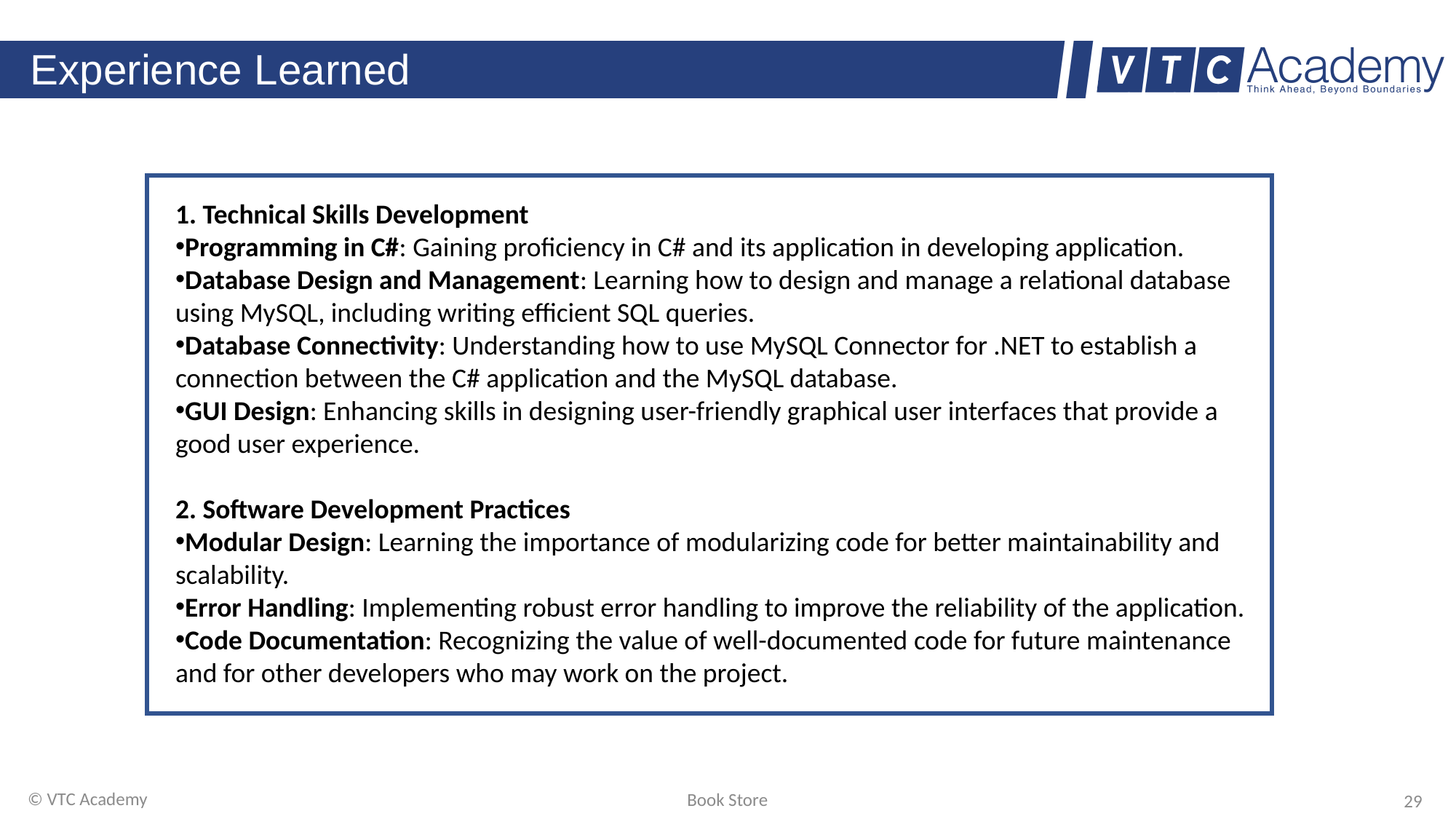

# Experience Learned

1. Technical Skills Development
Programming in C#: Gaining proficiency in C# and its application in developing application.
Database Design and Management: Learning how to design and manage a relational database using MySQL, including writing efficient SQL queries.
Database Connectivity: Understanding how to use MySQL Connector for .NET to establish a connection between the C# application and the MySQL database.
GUI Design: Enhancing skills in designing user-friendly graphical user interfaces that provide a good user experience.

2. Software Development Practices
Modular Design: Learning the importance of modularizing code for better maintainability and scalability.
Error Handling: Implementing robust error handling to improve the reliability of the application.
Code Documentation: Recognizing the value of well-documented code for future maintenance and for other developers who may work on the project.
© VTC Academy
Book Store
29